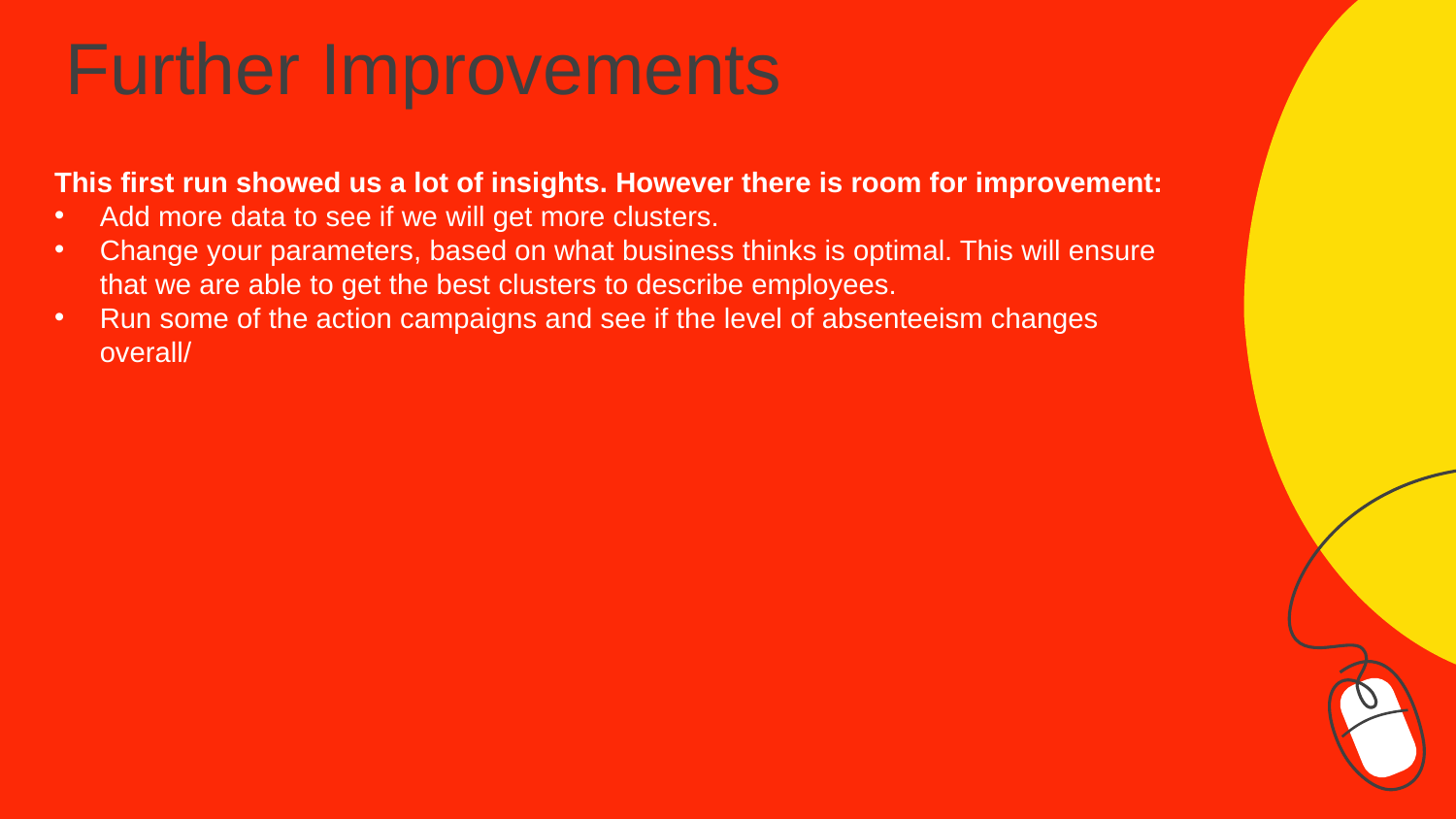

Further Improvements
This first run showed us a lot of insights. However there is room for improvement:
Add more data to see if we will get more clusters.
Change your parameters, based on what business thinks is optimal. This will ensure that we are able to get the best clusters to describe employees.
Run some of the action campaigns and see if the level of absenteeism changes overall/